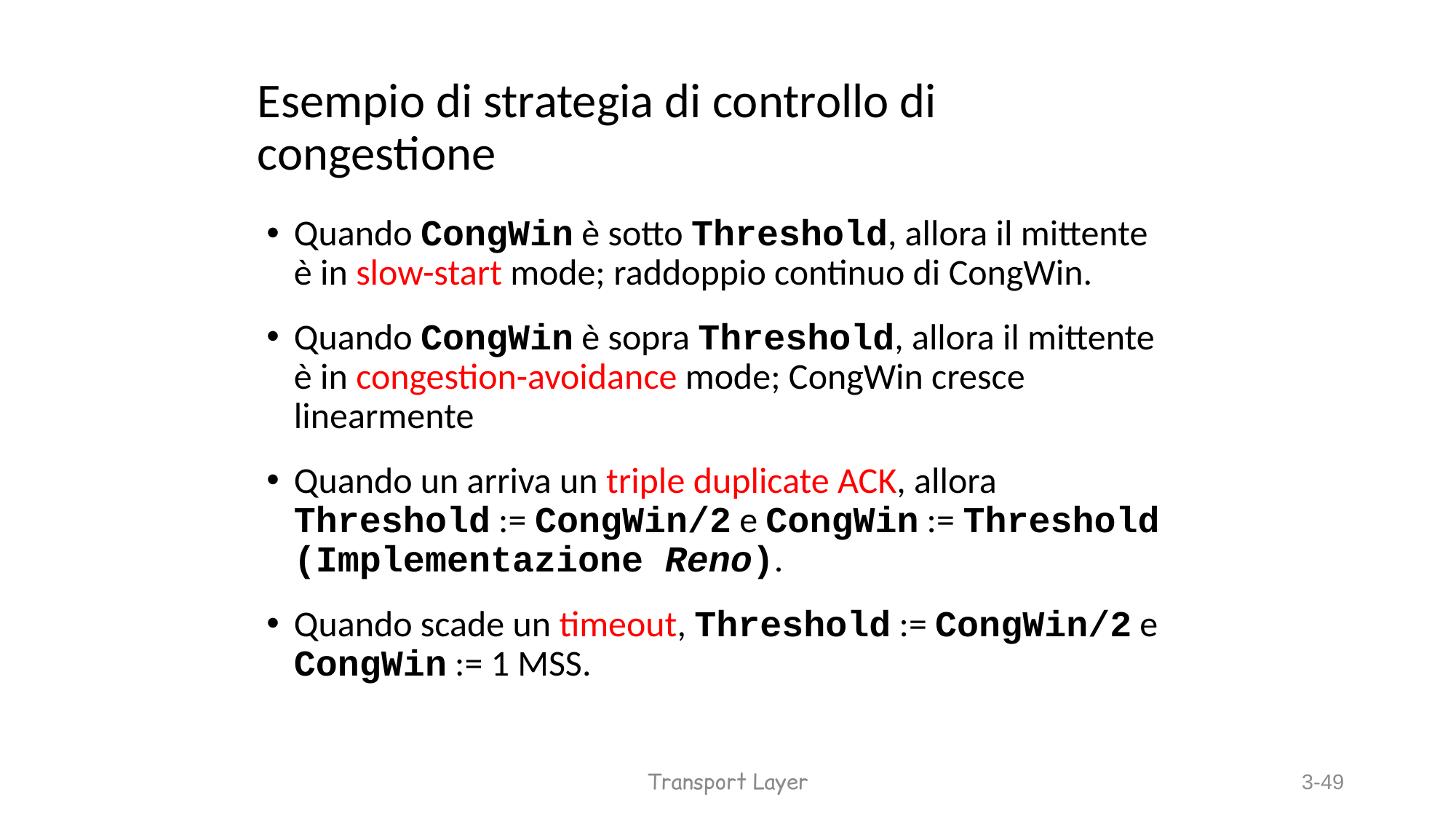

# Esempio di strategia di controllo di congestione
Quando CongWin è sotto Threshold, allora il mittente è in slow-start mode; raddoppio continuo di CongWin.
Quando CongWin è sopra Threshold, allora il mittente è in congestion-avoidance mode; CongWin cresce linearmente
Quando un arriva un triple duplicate ACK, allora Threshold := CongWin/2 e CongWin := Threshold (Implementazione Reno).
Quando scade un timeout, Threshold := CongWin/2 e CongWin := 1 MSS.
Transport Layer
3-49